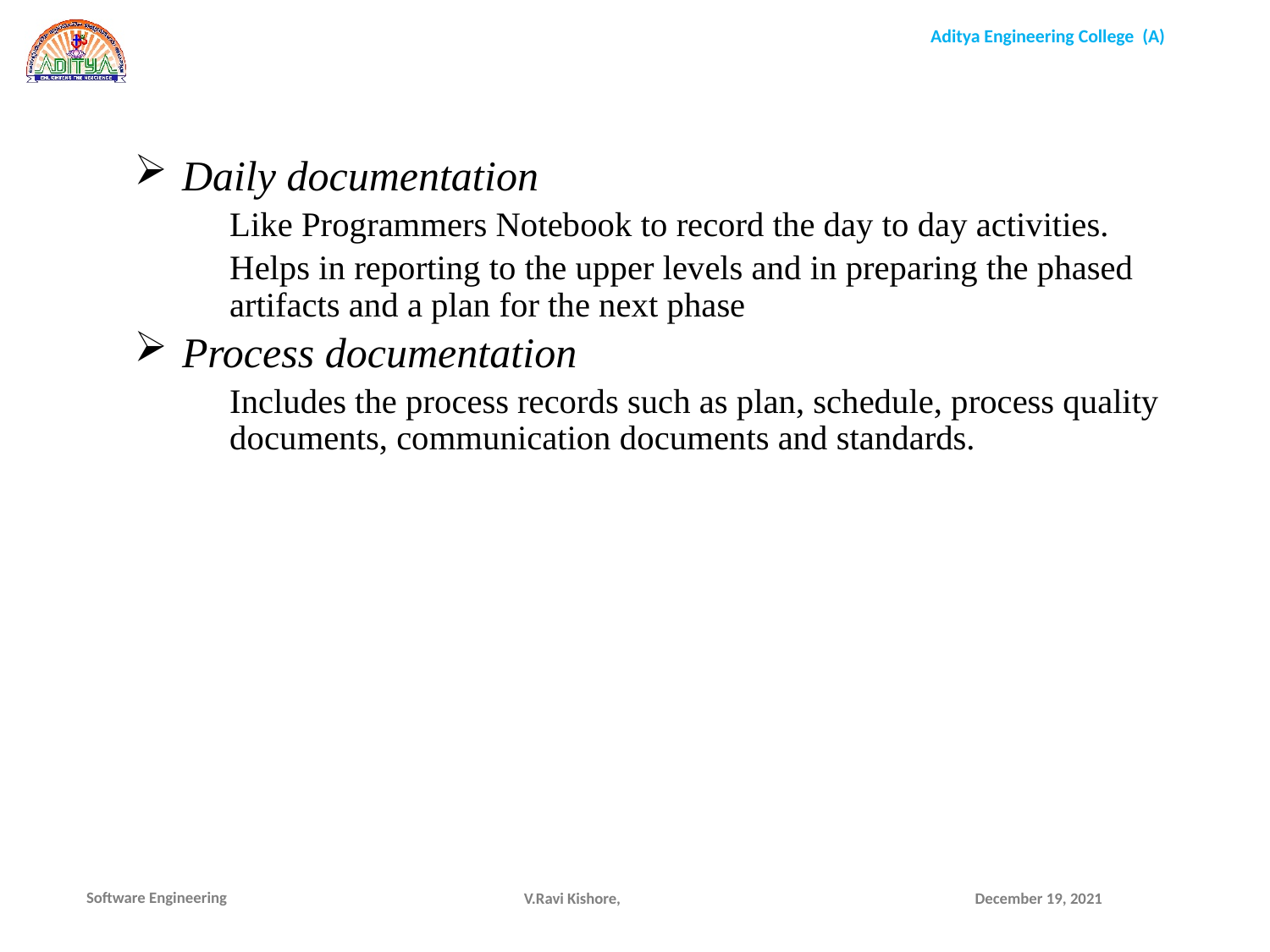

Daily documentation
Like Programmers Notebook to record the day to day activities.
Helps in reporting to the upper levels and in preparing the phased artifacts and a plan for the next phase
Process documentation
Includes the process records such as plan, schedule, process quality documents, communication documents and standards.

V.Ravi Kishore,
December 19, 2021